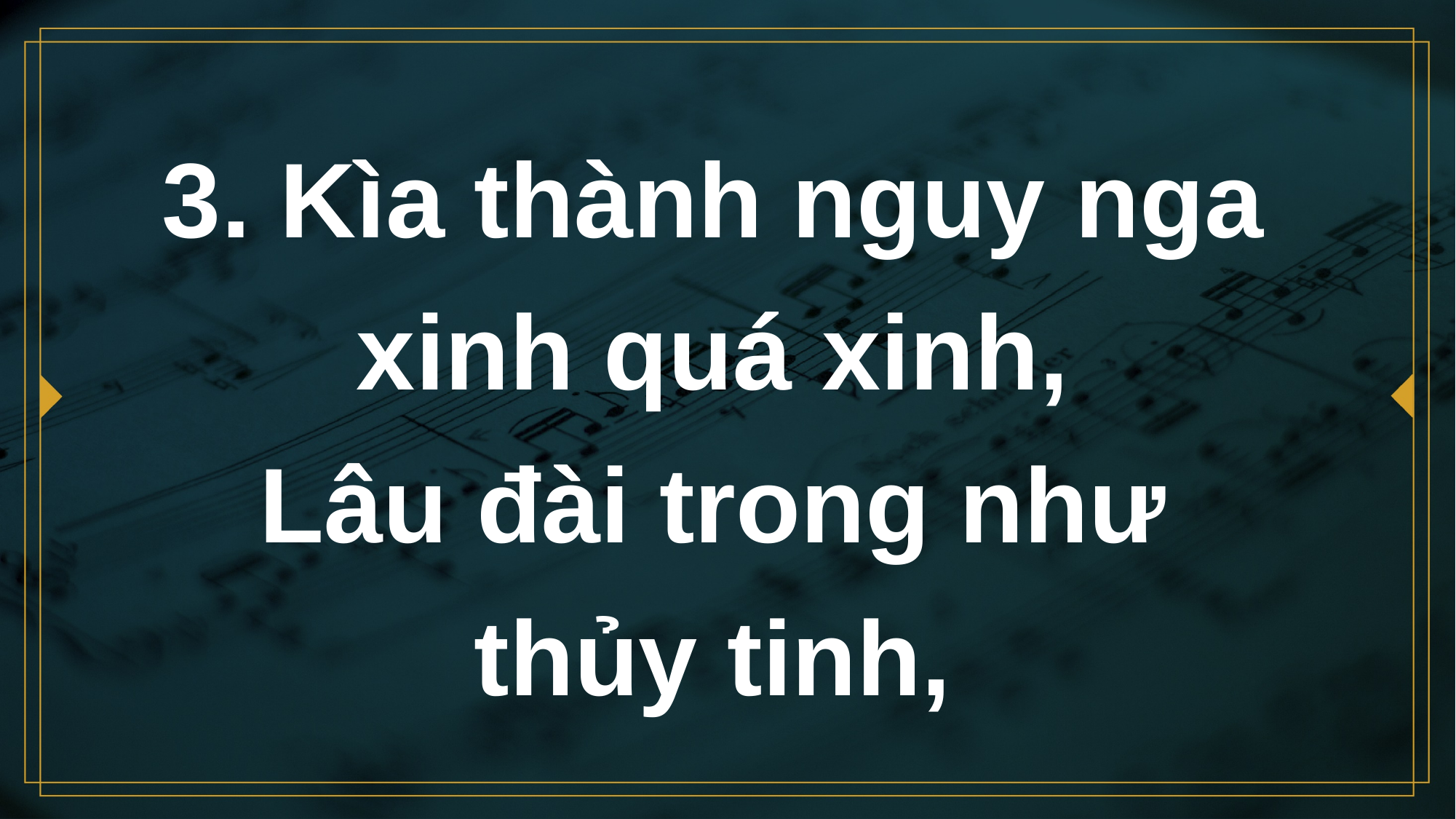

# 3. Kìa thành nguy nga xinh quá xinh, Lâu đài trong như thủy tinh,